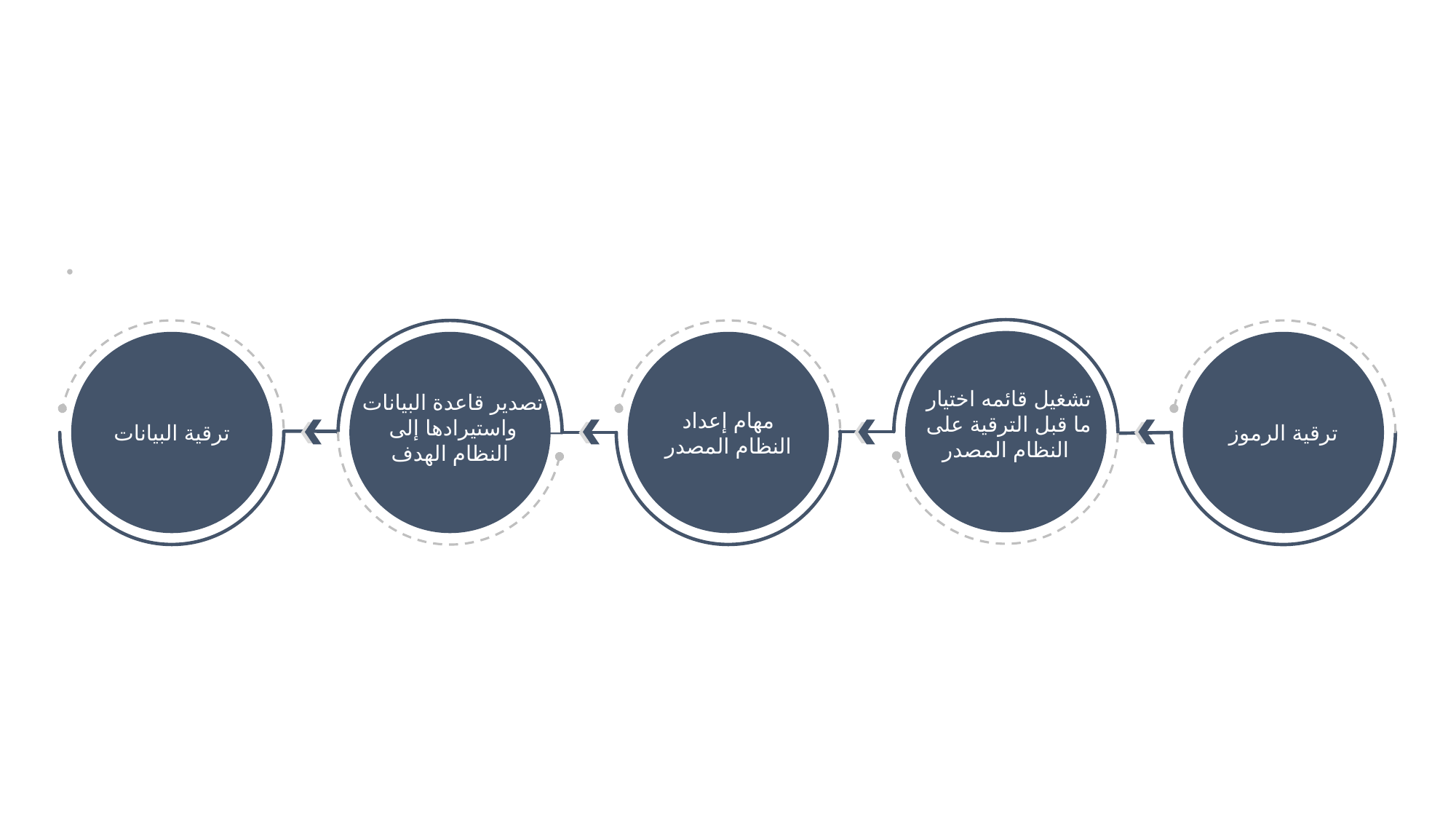

تشغيل قائمه اختيار
ما قبل الترقية على
النظام المصدر
ترقية الرموز
مهام إعداد النظام المصدر
تصدير قاعدة البيانات
واستيرادها إلى
النظام الهدف
ترقية البيانات